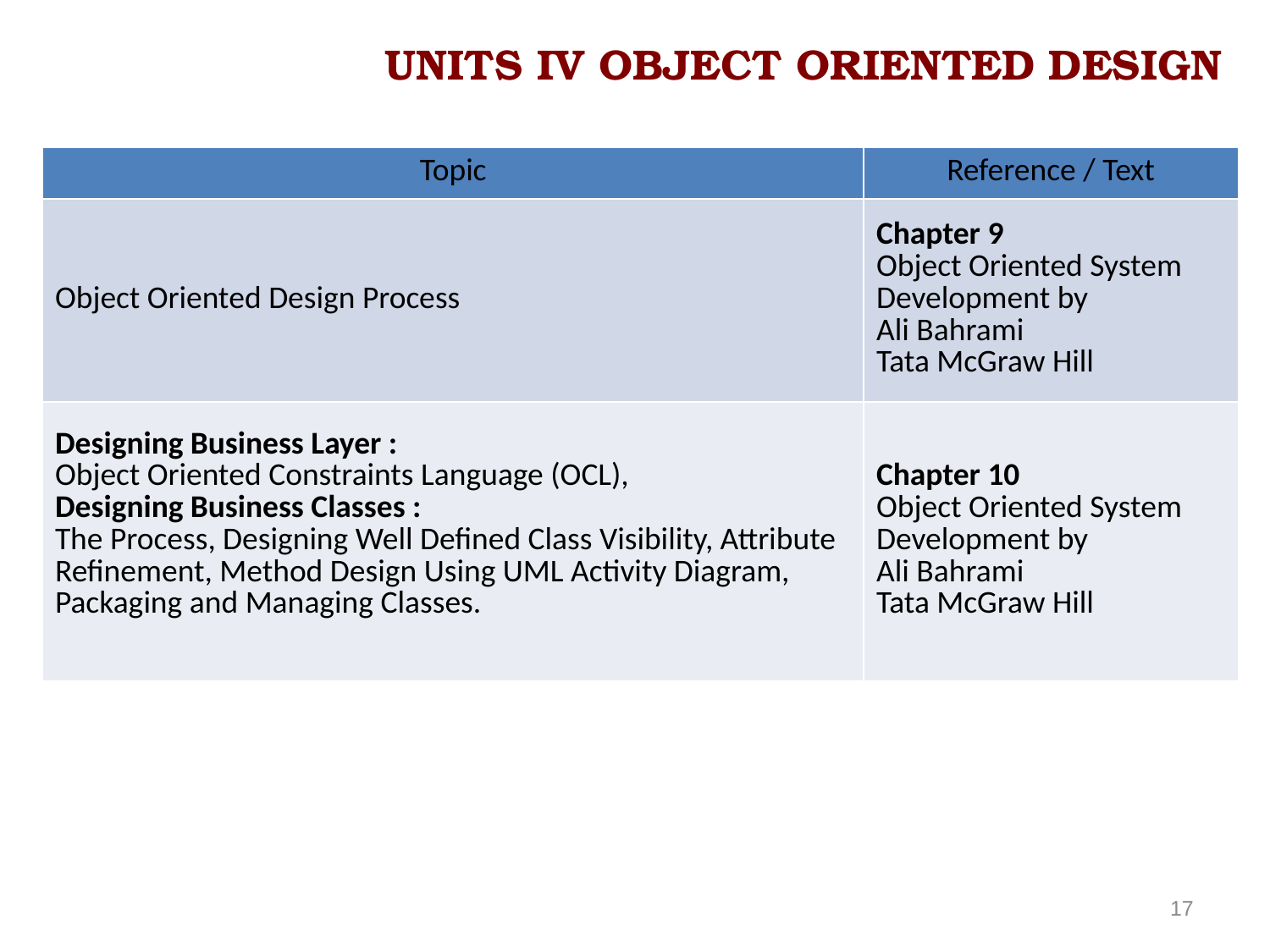

UNITS IV OBJECT ORIENTED DESIGN
| Topic | Reference / Text |
| --- | --- |
| Object Oriented Design Process | Chapter 9 Object Oriented System Development by Ali Bahrami Tata McGraw Hill |
| Designing Business Layer : Object Oriented Constraints Language (OCL), Designing Business Classes : The Process, Designing Well Defined Class Visibility, Attribute Refinement, Method Design Using UML Activity Diagram, Packaging and Managing Classes. | Chapter 10 Object Oriented System Development by Ali Bahrami Tata McGraw Hill |
17